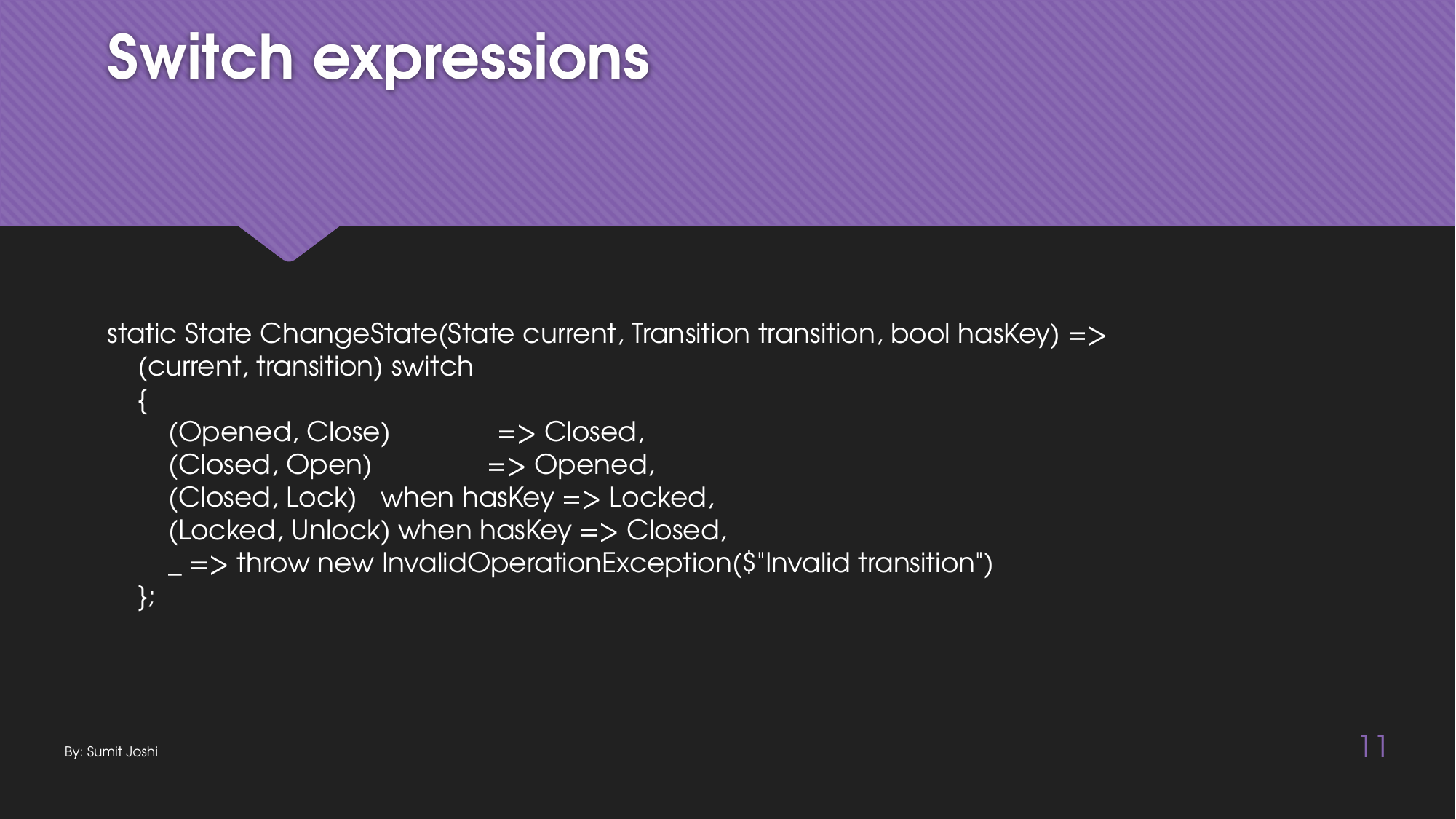

# Switch expressions
static State ChangeState(State current, Transition transition, bool hasKey) =>
    (current, transition) switch
    {
        (Opened, Close)              => Closed,
        (Closed, Open)               => Opened,
        (Closed, Lock)   when hasKey => Locked,
        (Locked, Unlock) when hasKey => Closed,
        _ => throw new InvalidOperationException($"Invalid transition")
    };
11
By: Sumit Joshi